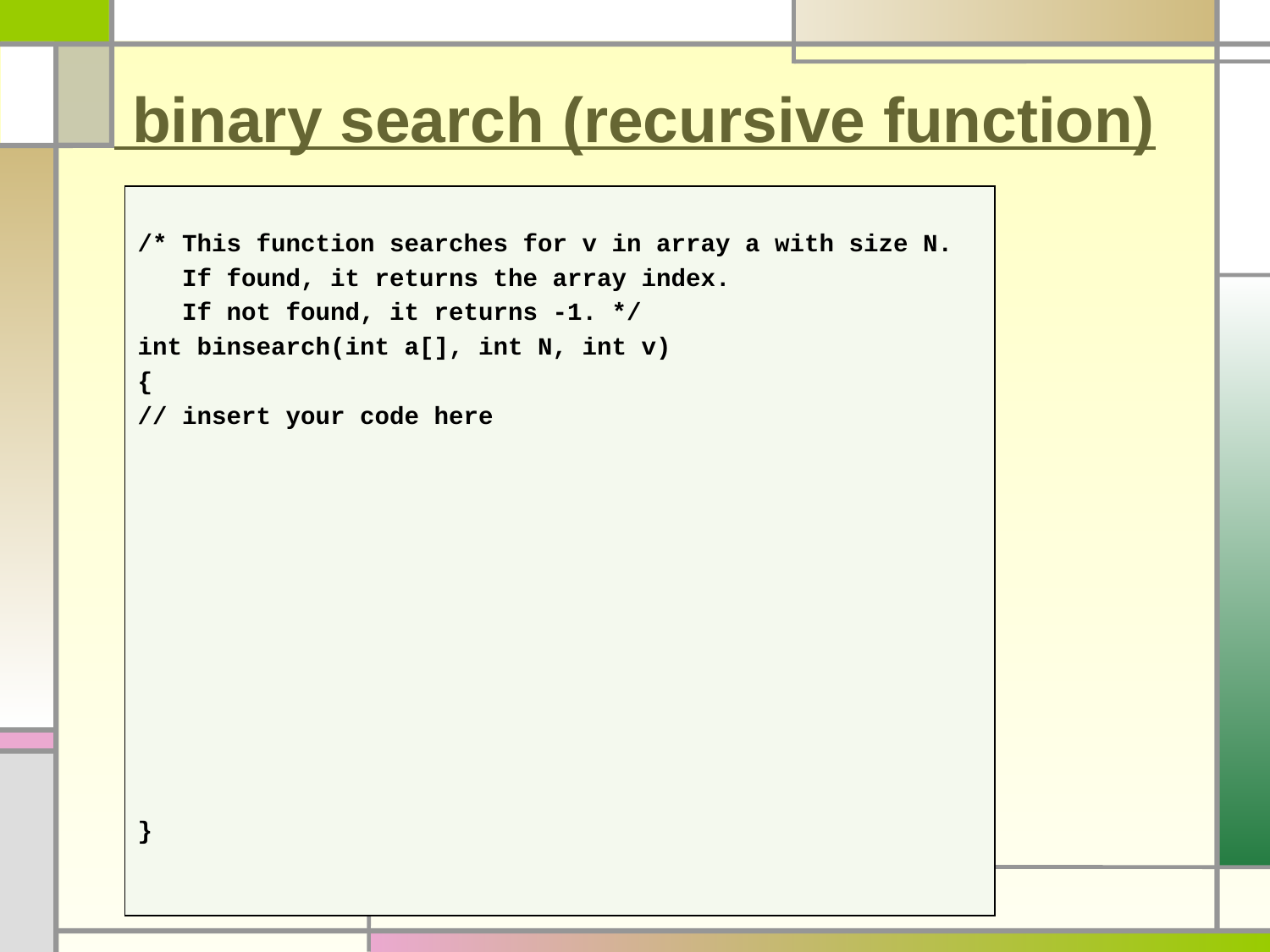

# binary search (recursive function)

/* This function searches for v in array a with size N.
   If found, it returns the array index.
   If not found, it returns -1. */
int binsearch(int a[], int N, int v)
{
// insert your code here

}